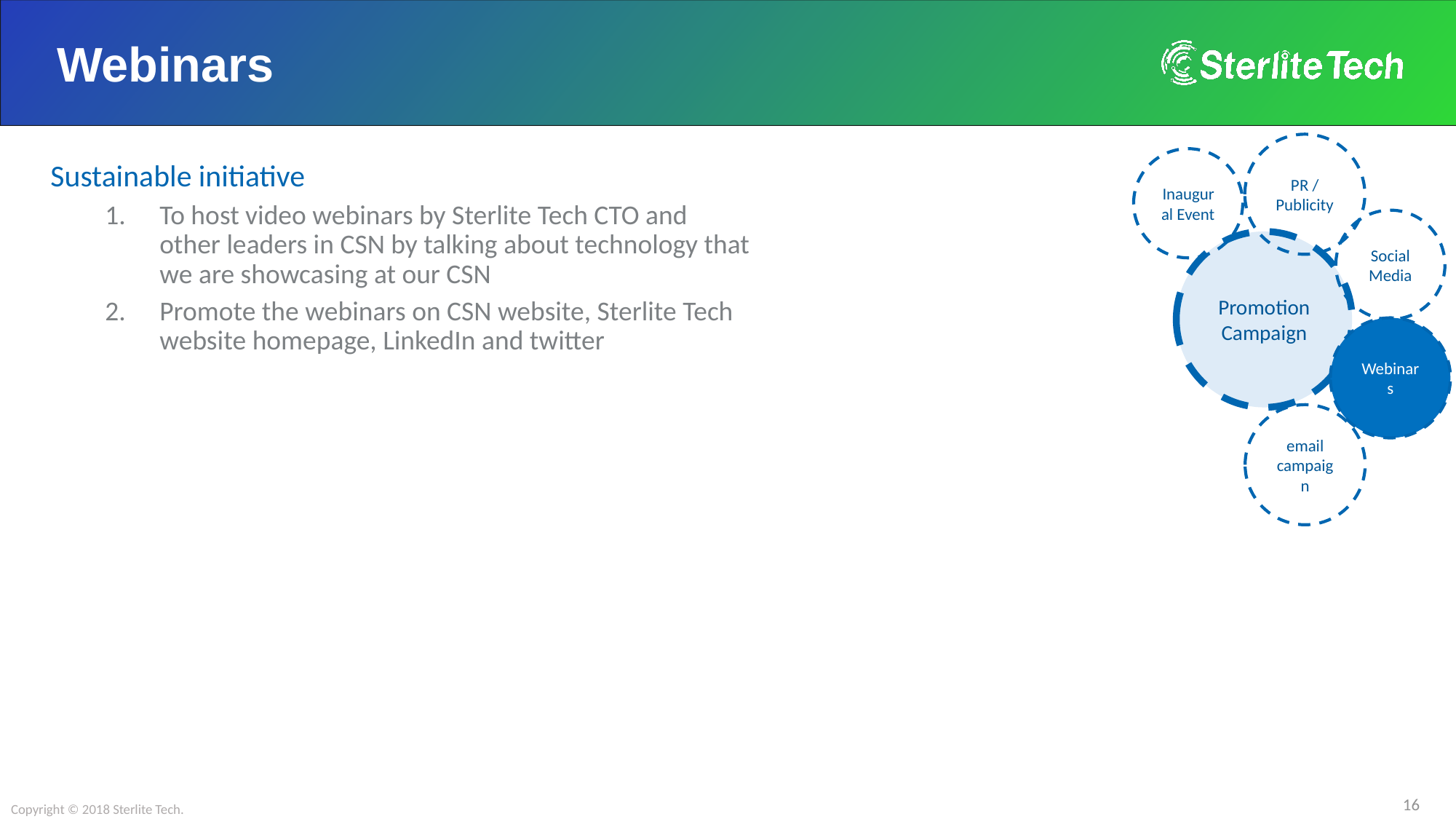

# Webinars
PR / Publicity
Inaugural Event
Sustainable initiative
To host video webinars by Sterlite Tech CTO and other leaders in CSN by talking about technology that we are showcasing at our CSN
Promote the webinars on CSN website, Sterlite Tech website homepage, LinkedIn and twitter
Social Media
Promotion Campaign
Webinars
email campaign
Copyright © 2018 Sterlite Tech.